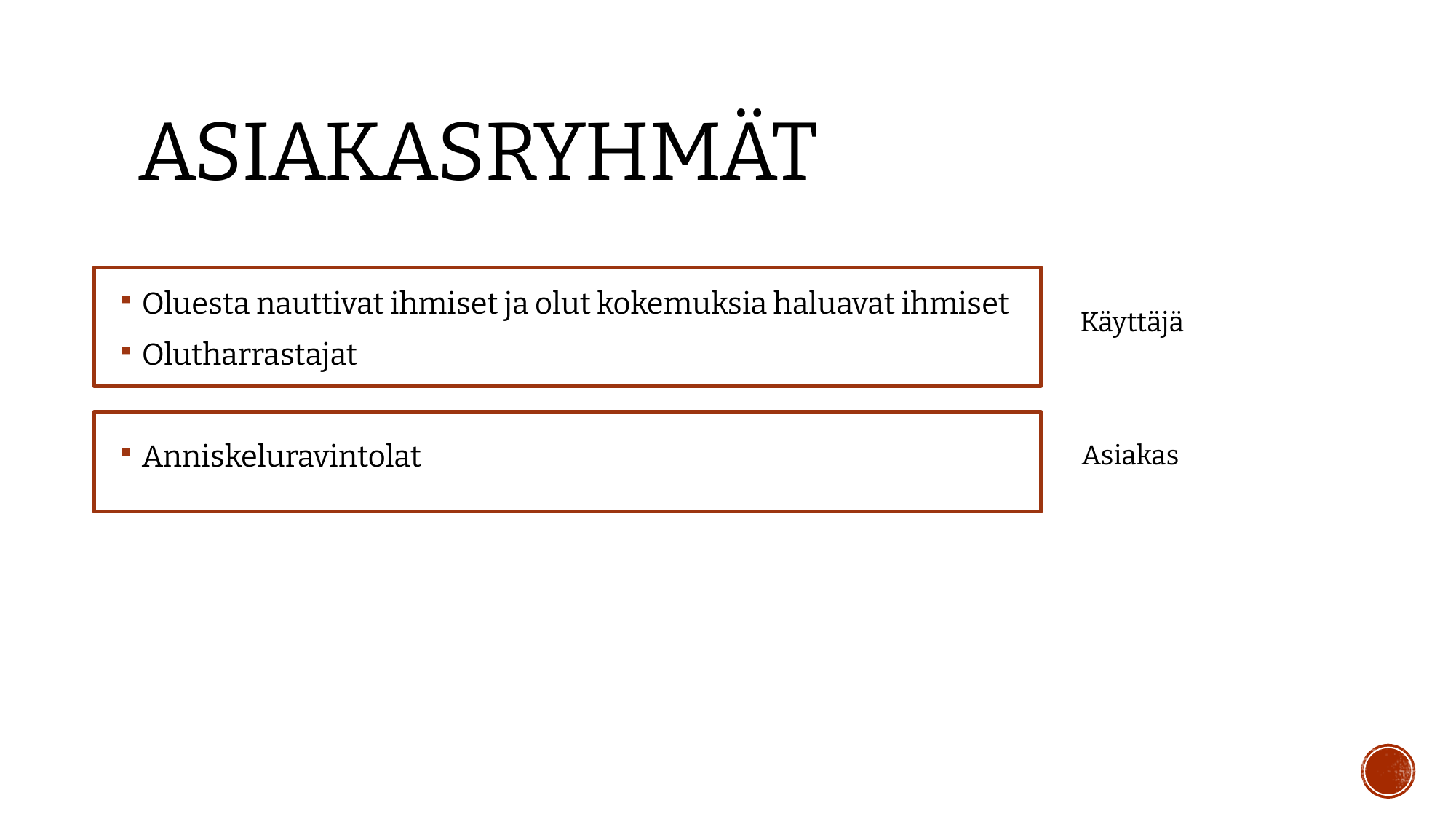

# ASIAKASRYHMÄT

Oluesta nauttivat ihmiset ja olut kokemuksia haluavat ihmiset
Olutharrastajat

Anniskeluravintolat
Käyttäjä

Asiakas